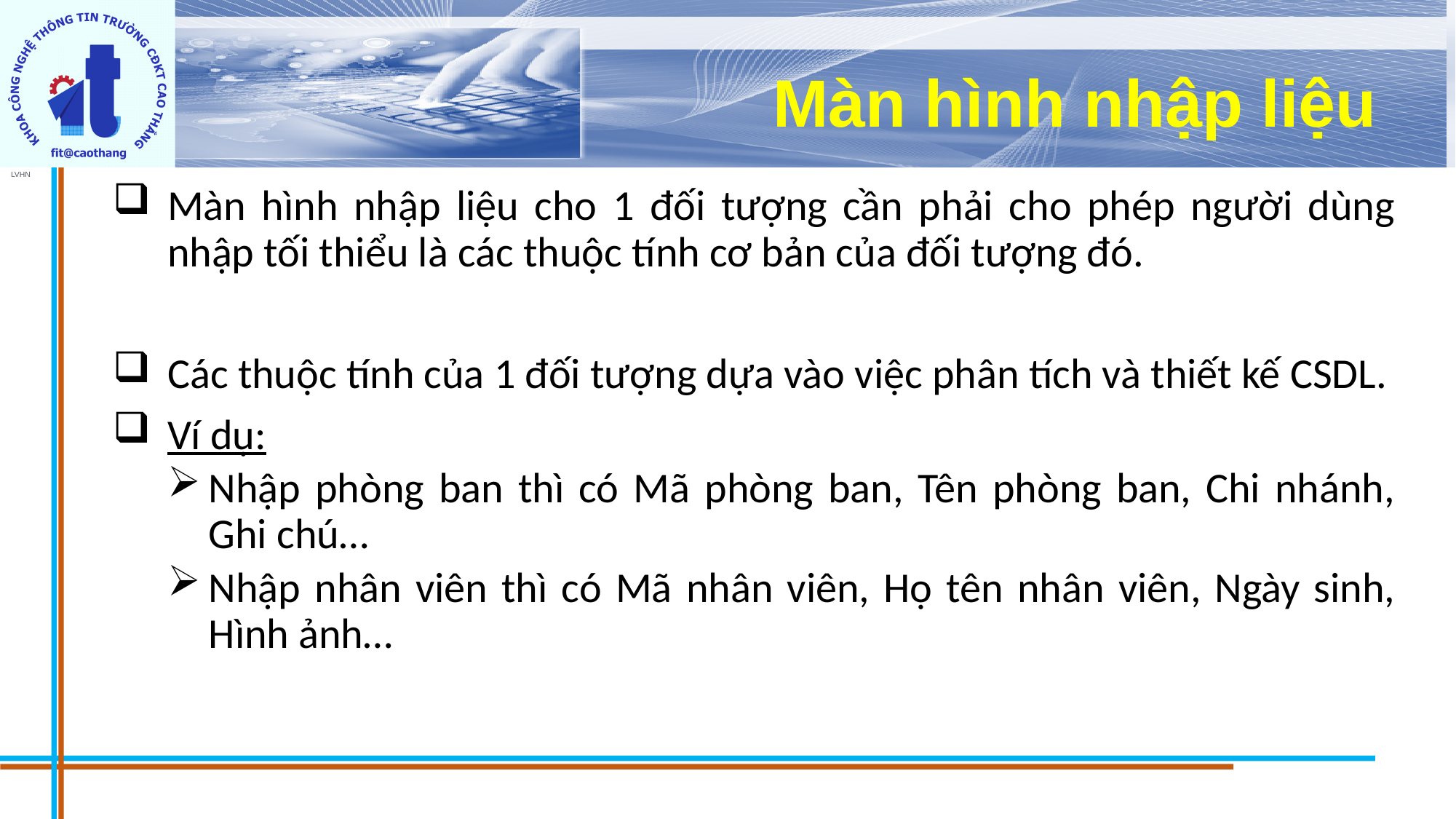

# Màn hình nhập liệu
Màn hình nhập liệu cho 1 đối tượng cần phải cho phép người dùng nhập tối thiểu là các thuộc tính cơ bản của đối tượng đó.

Các thuộc tính của 1 đối tượng dựa vào việc phân tích và thiết kế CSDL.
Ví dụ:
Nhập phòng ban thì có Mã phòng ban, Tên phòng ban, Chi nhánh, Ghi chú…
Nhập nhân viên thì có Mã nhân viên, Họ tên nhân viên, Ngày sinh, Hình ảnh…